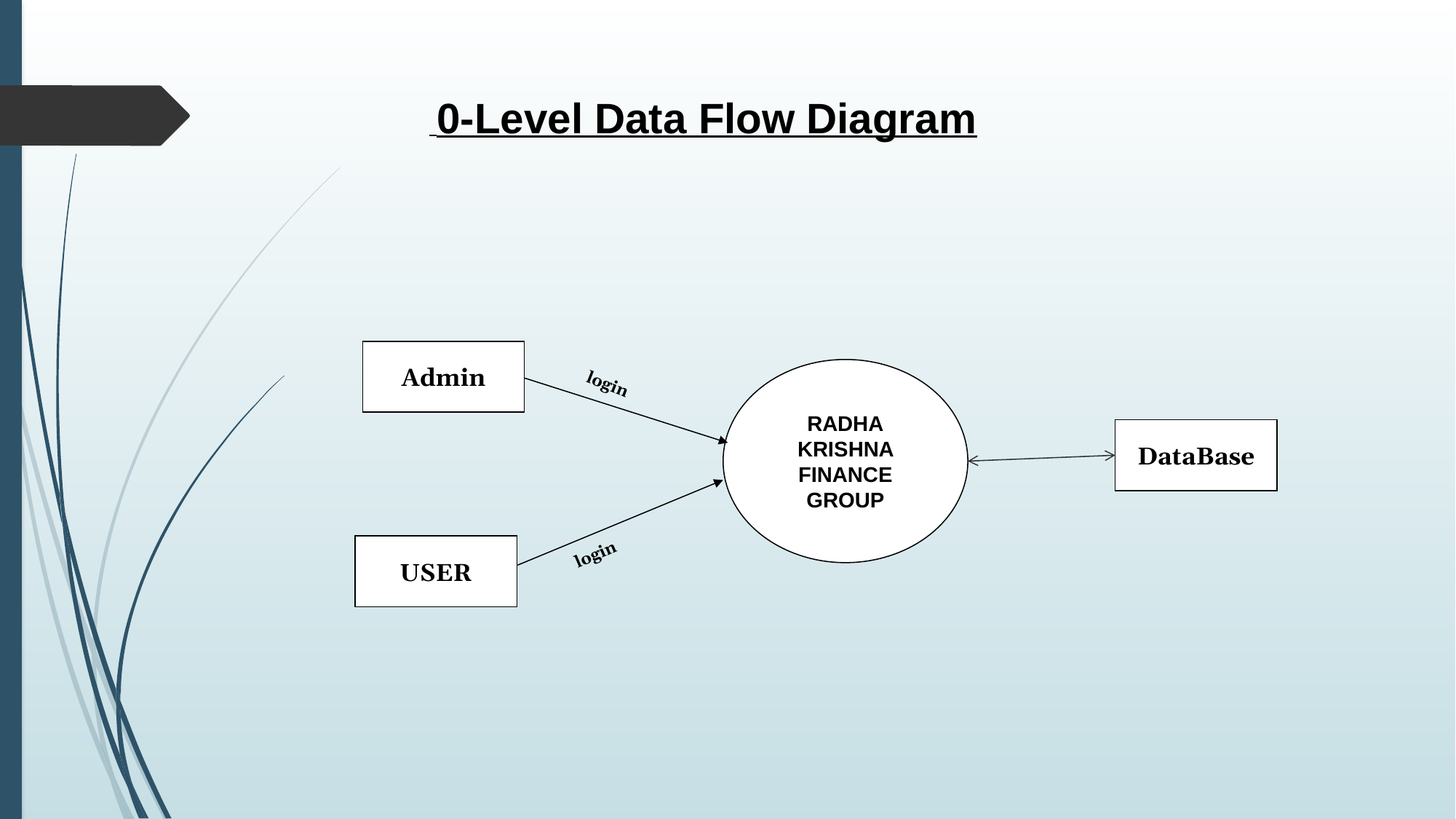

0-Level Data Flow Diagram
Admin
RADHA
KRISHNA FINANCE GROUP
login

DataBase

login
USER